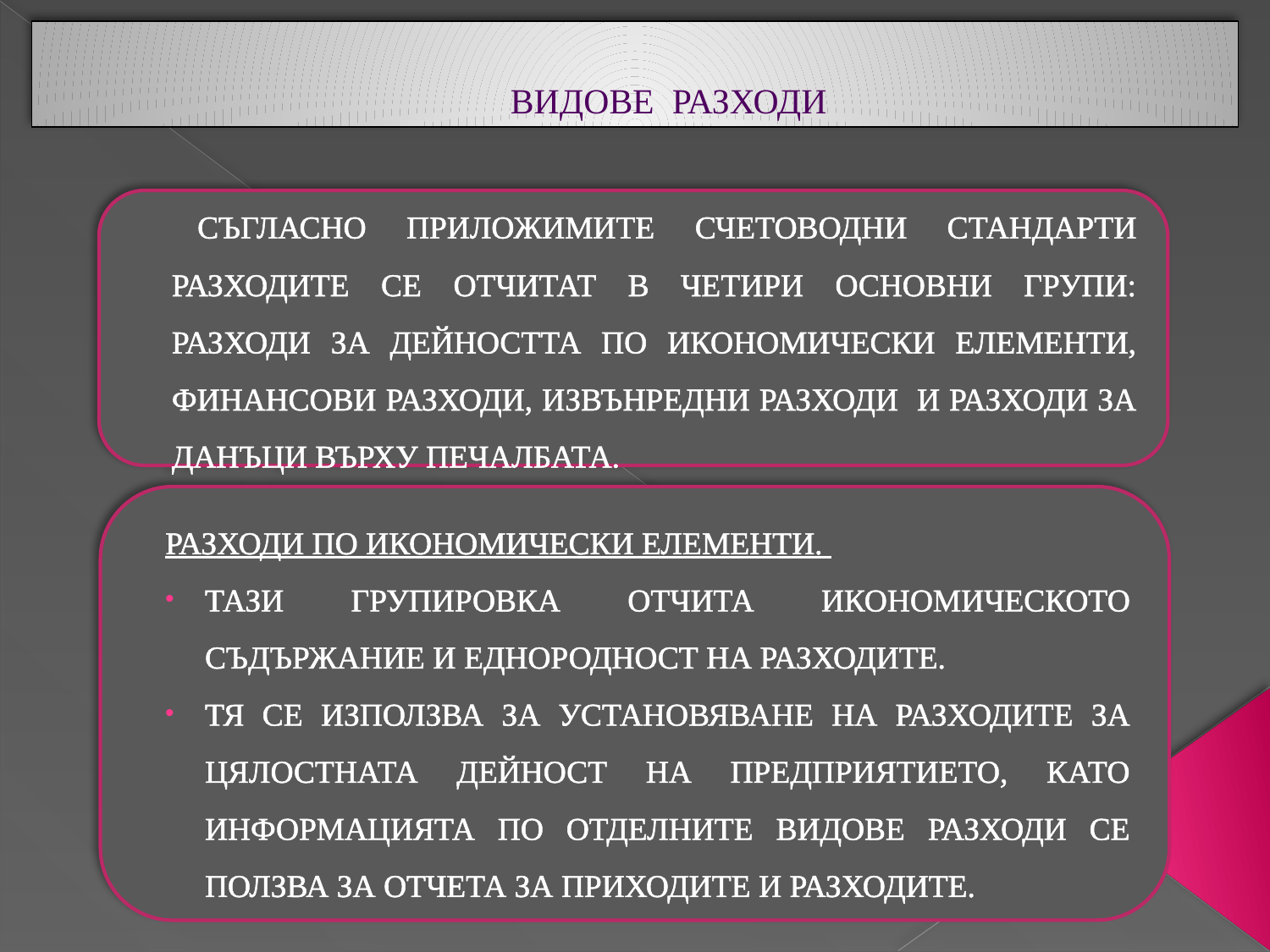

# ВИДОВЕ  РАЗХОДИ
 Съгласно приложимите счетоводни стандарти разходите се отчитат в четири основни групи: разходи за дейността по икономически елементи, финансови разходи, извънредни разходи  и разходи за данъци върху печалбата.
Разходи по икономически елементи.
Тази групировка отчита икономическото съдържание и еднородност на разходите.
Тя се използва за установяване на разходите за цялостната дейност на предприятието, като информацията по отделните видове разходи се ползва за Отчета за приходите и разходите.